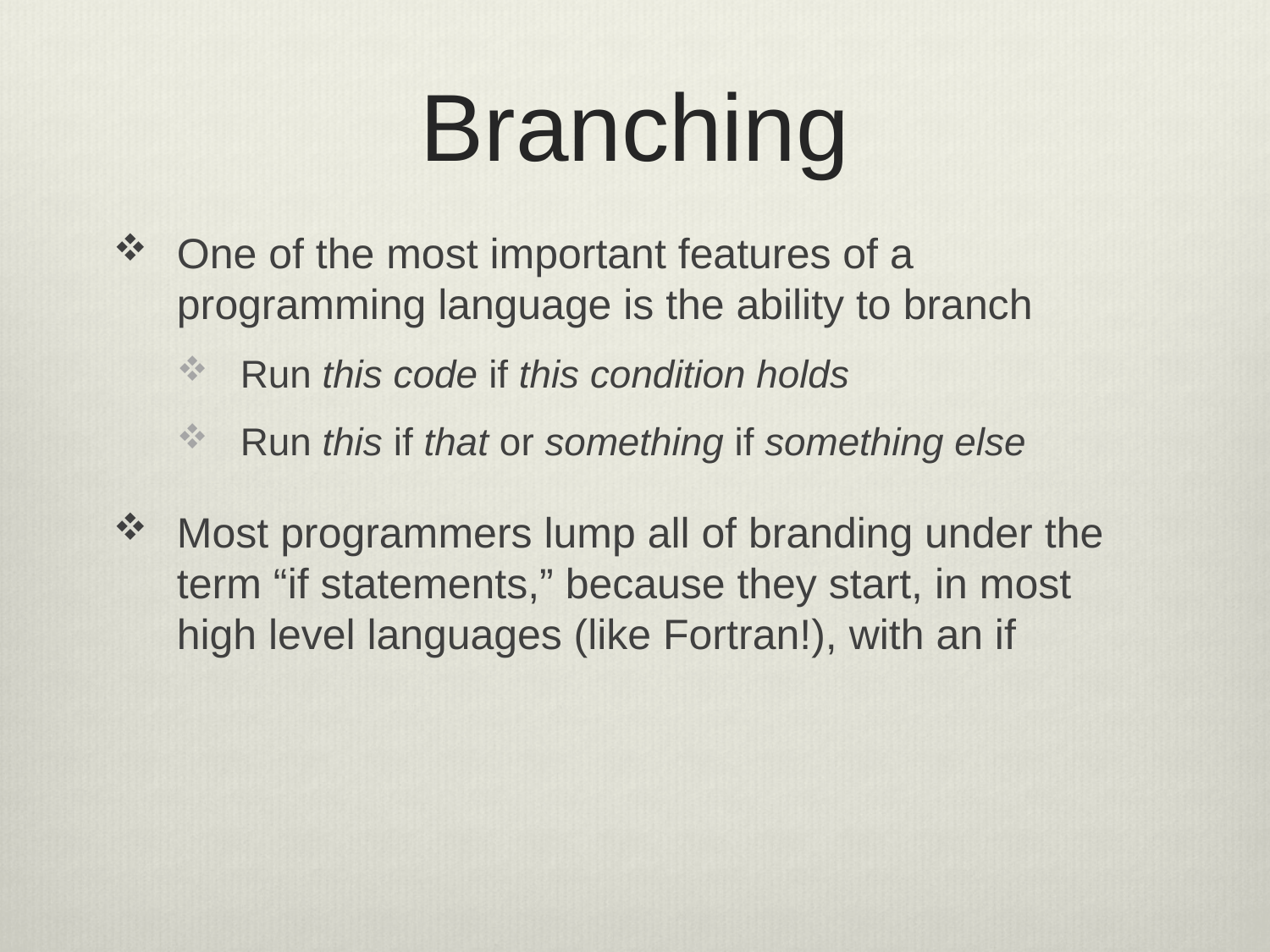

# Branching
One of the most important features of a programming language is the ability to branch
Run this code if this condition holds
Run this if that or something if something else
Most programmers lump all of branding under the term “if statements,” because they start, in most high level languages (like Fortran!), with an if